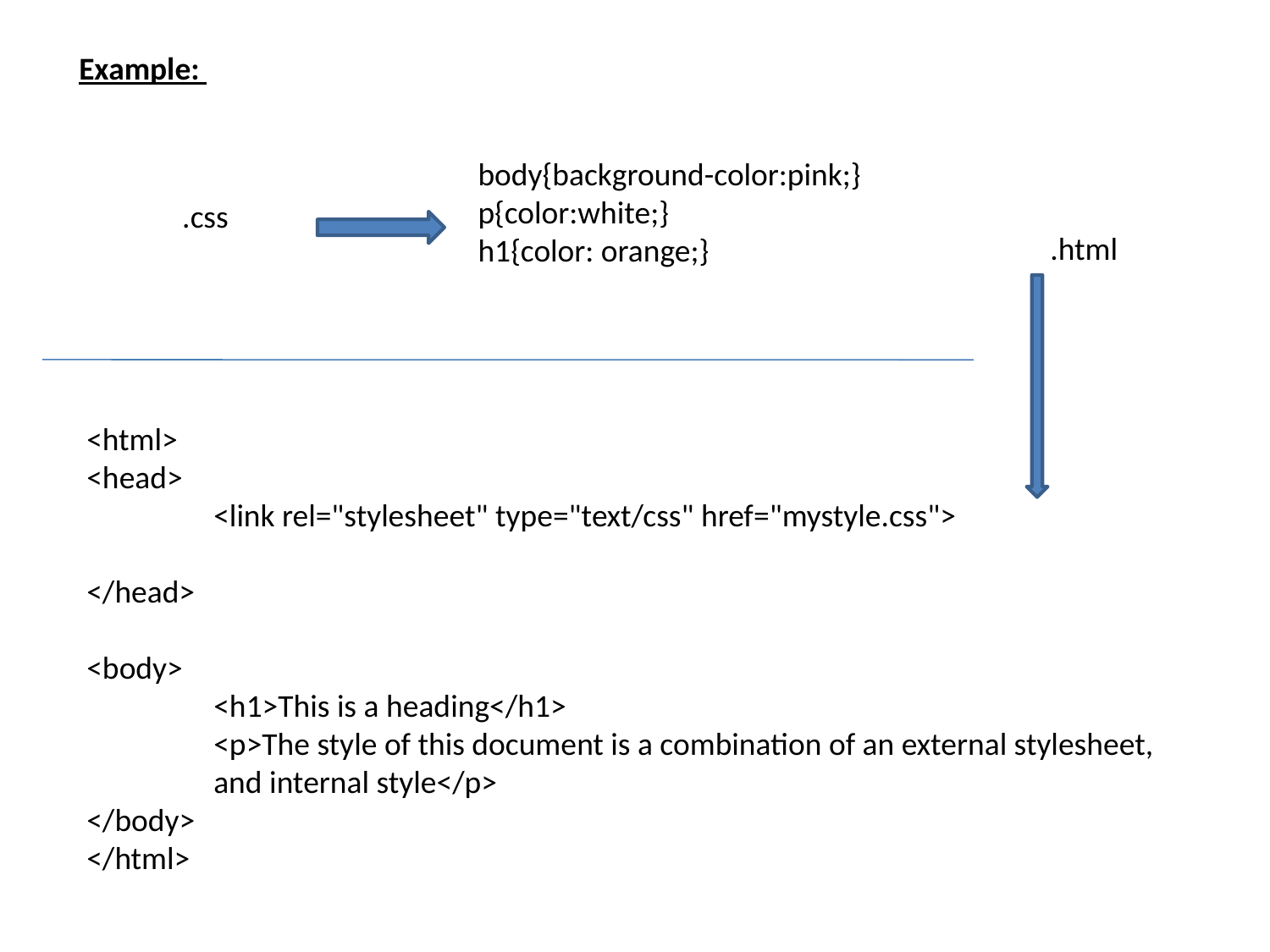

Example:
body{background-color:pink;}
p{color:white;}
h1{color: orange;}
.css

.html

<html>
<head>
	<link rel="stylesheet" type="text/css" href="mystyle.css">

</head>

<body>
	<h1>This is a heading</h1>
	<p>The style of this document is a combination of an external stylesheet, 	and internal style</p>
</body>
</html>